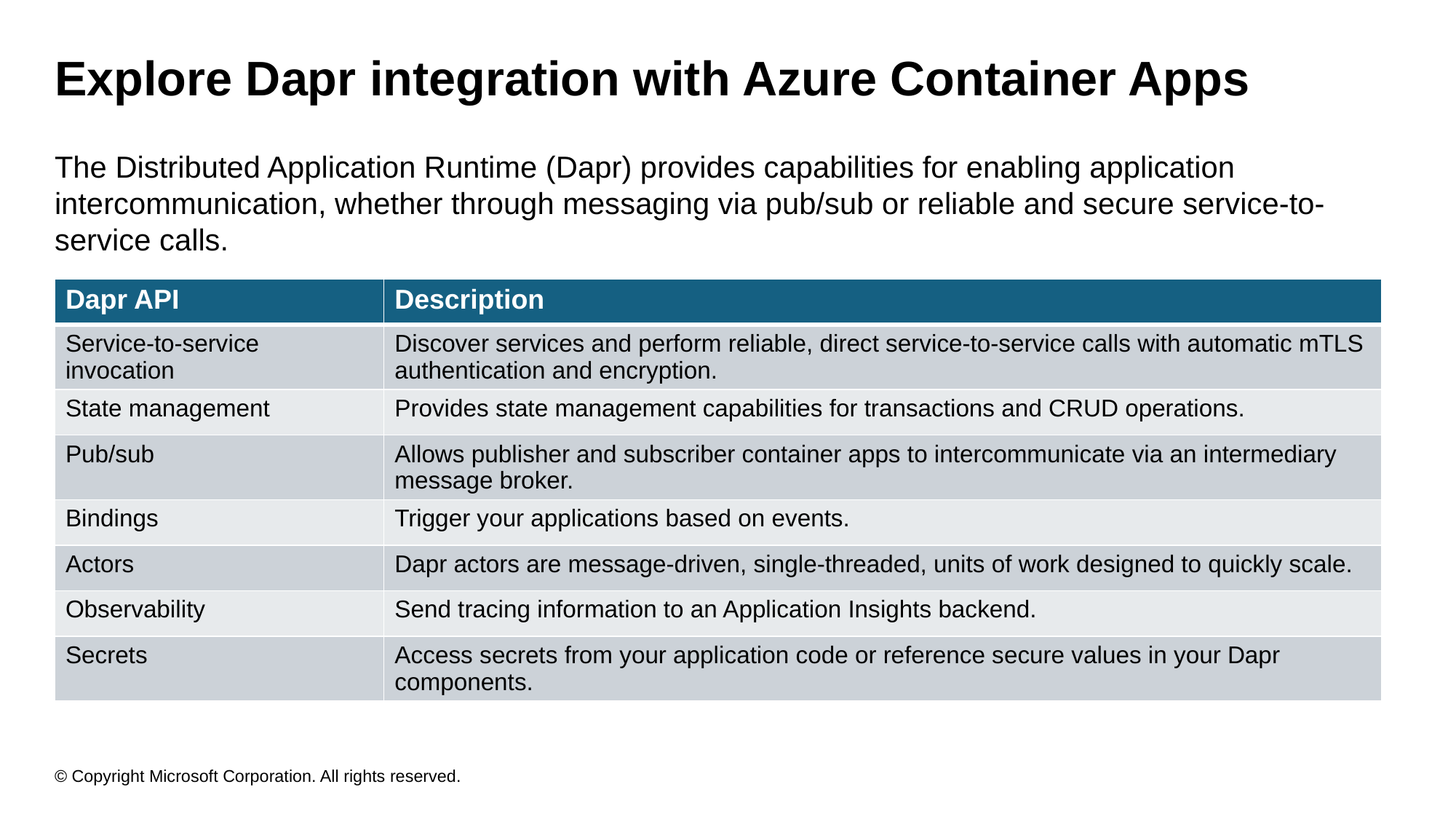

# Explore Dapr integration with Azure Container Apps
The Distributed Application Runtime (Dapr) provides capabilities for enabling application intercommunication, whether through messaging via pub/sub or reliable and secure service-to-service calls.

| Dapr API | Description |
| --- | --- |
| Service-to-service invocation | Discover services and perform reliable, direct service-to-service calls with automatic mTLS authentication and encryption. |
| State management | Provides state management capabilities for transactions and CRUD operations. |
| Pub/sub | Allows publisher and subscriber container apps to intercommunicate via an intermediary message broker. |
| Bindings | Trigger your applications based on events. |
| Actors | Dapr actors are message-driven, single-threaded, units of work designed to quickly scale. |
| Observability | Send tracing information to an Application Insights backend. |
| Secrets | Access secrets from your application code or reference secure values in your Dapr components. |